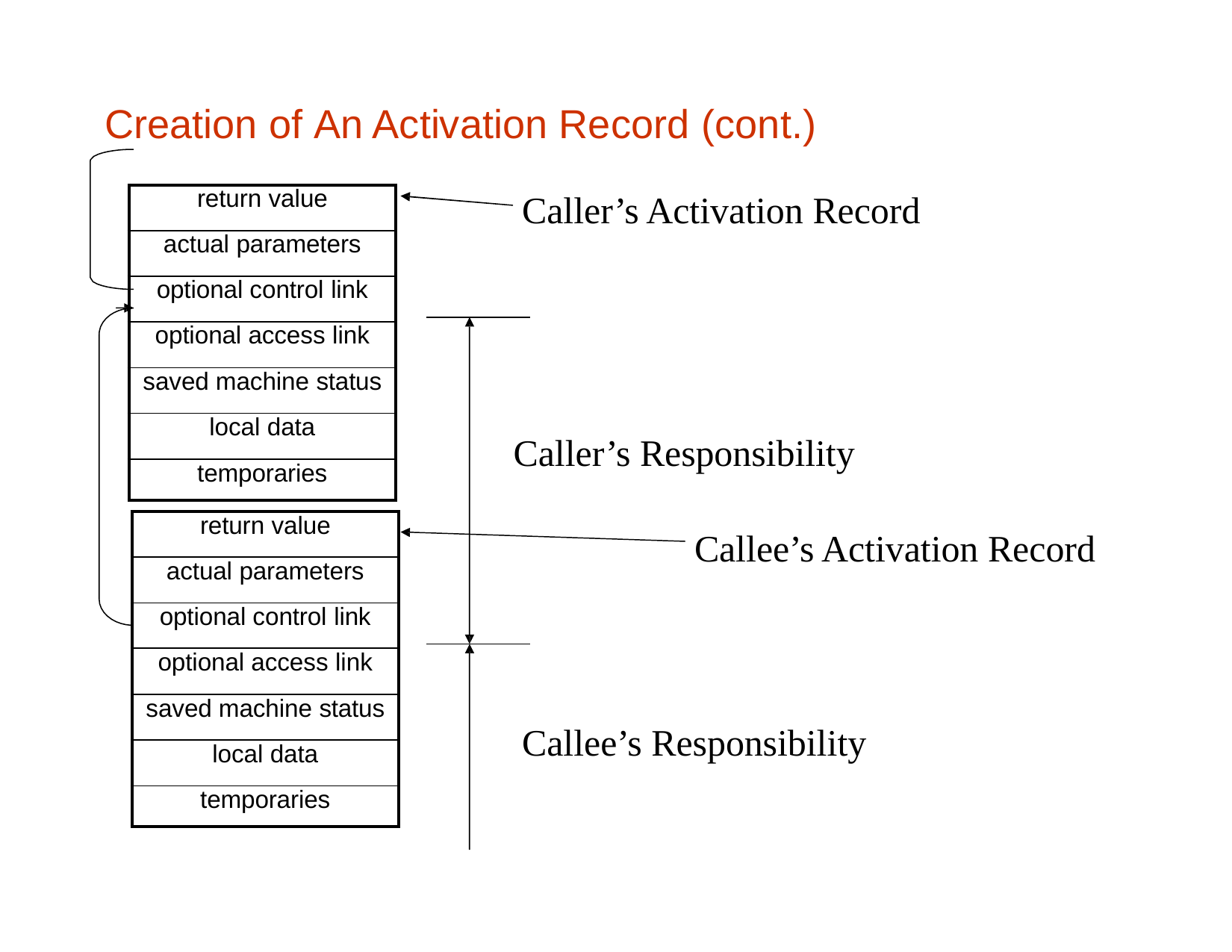

# Creation of An Activation Record (cont.)

| return value |
| --- |
| actual parameters |
| optional control link |
| optional access link |
| saved machine status |
| local data |
| temporaries |
Caller’s Activation Record

Caller’s Responsibility

Callee’s Activation Record
| return value |
| --- |
| actual parameters |
| optional control link |
| optional access link |
| saved machine status |
| local data |
| temporaries |

Callee’s Responsibility